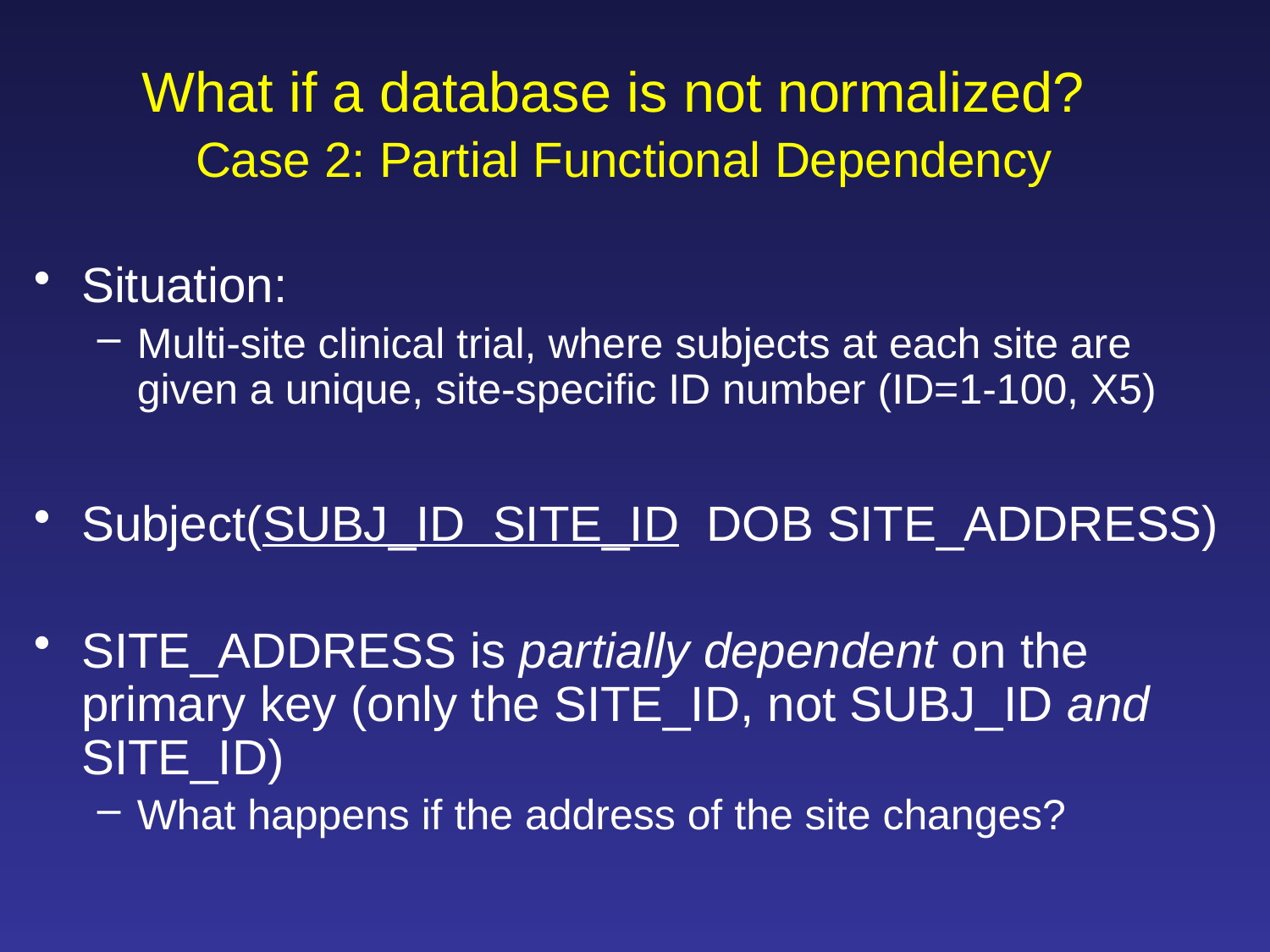

# What if a database is not normalized? Case 2: Partial Functional Dependency
Situation:
Multi-site clinical trial, where subjects at each site are given a unique, site-specific ID number (ID=1-100, X5)

Subject(SUBJ_ID  SITE_ID  DOB SITE_ADDRESS)

SITE_ADDRESS is partially dependent on the primary key (only the SITE_ID, not SUBJ_ID and SITE_ID)
What happens if the address of the site changes?